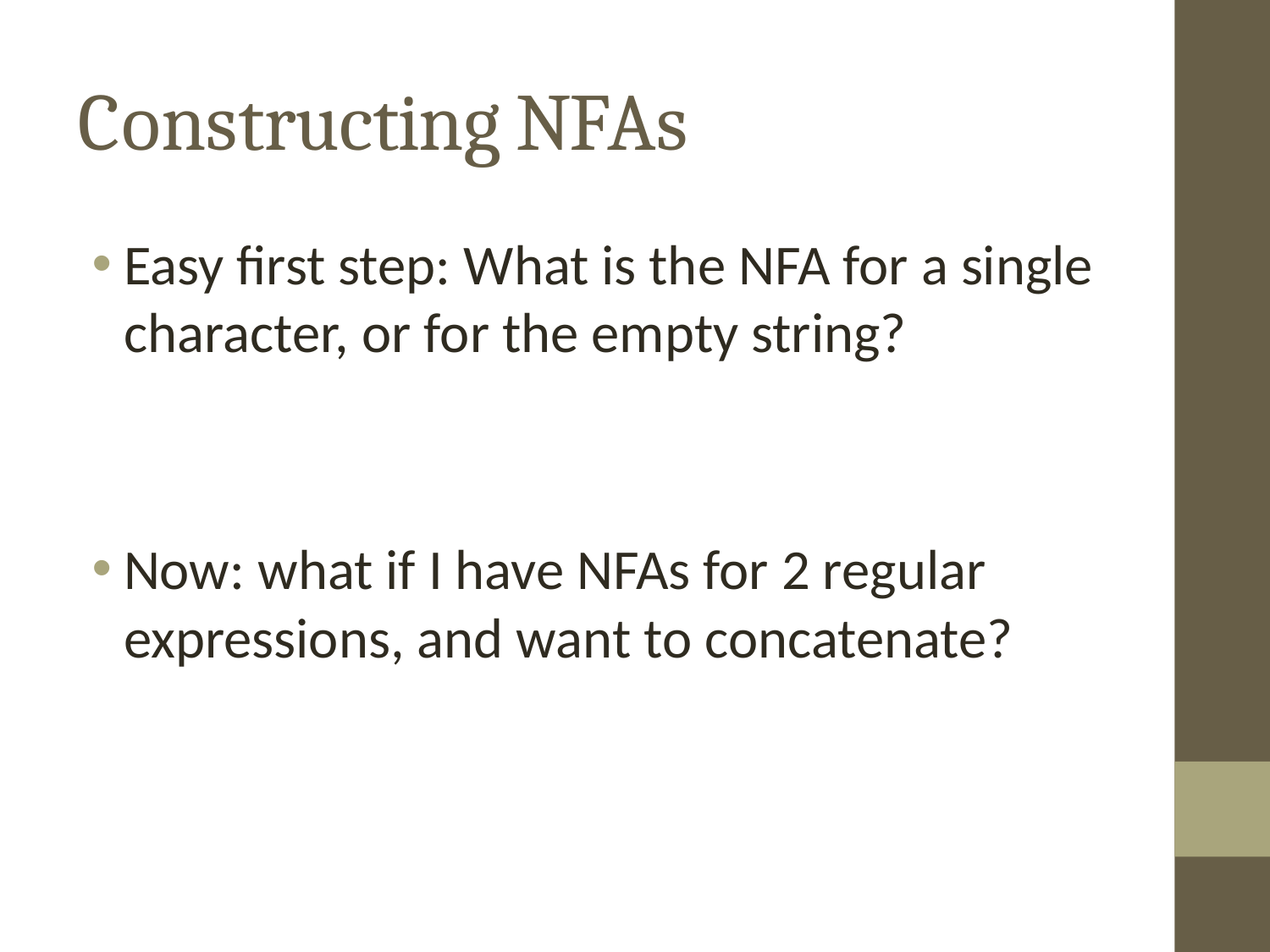

Constructing NFAs
Easy first step: What is the NFA for a single character, or for the empty string?

Now: what if I have NFAs for 2 regular expressions, and want to concatenate?